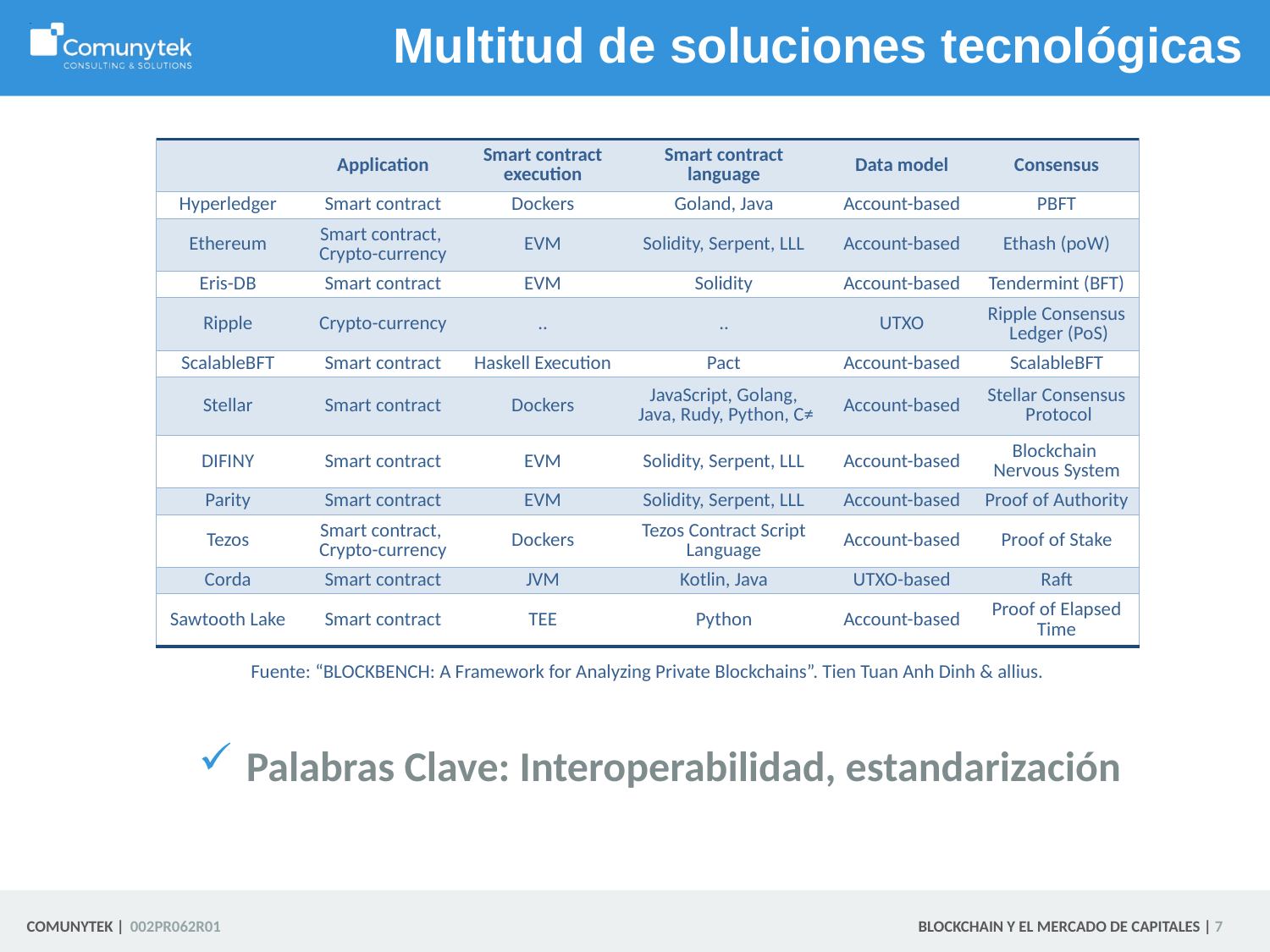

# Multitud de soluciones tecnológicas
|  | Application | Smart contract execution | Smart contract language | Data model | Consensus |
| --- | --- | --- | --- | --- | --- |
| Hyperledger | Smart contract | Dockers | Goland, Java | Account-based | PBFT |
| Ethereum | Smart contract, Crypto-currency | EVM | Solidity, Serpent, LLL | Account-based | Ethash (poW) |
| Eris-DB | Smart contract | EVM | Solidity | Account-based | Tendermint (BFT) |
| Ripple | Crypto-currency | .. | .. | UTXO | Ripple Consensus Ledger (PoS) |
| ScalableBFT | Smart contract | Haskell Execution | Pact | Account-based | ScalableBFT |
| Stellar | Smart contract | Dockers | JavaScript, Golang, Java, Rudy, Python, C≠ | Account-based | Stellar Consensus Protocol |
| DIFINY | Smart contract | EVM | Solidity, Serpent, LLL | Account-based | Blockchain Nervous System |
| Parity | Smart contract | EVM | Solidity, Serpent, LLL | Account-based | Proof of Authority |
| Tezos | Smart contract, Crypto-currency | Dockers | Tezos Contract Script Language | Account-based | Proof of Stake |
| Corda | Smart contract | JVM | Kotlin, Java | UTXO-based | Raft |
| Sawtooth Lake | Smart contract | TEE | Python | Account-based | Proof of Elapsed Time |
| Fuente: “BLOCKBENCH: A Framework for Analyzing Private Blockchains”. Tien Tuan Anh Dinh & allius. |  |  |  |  |  |
Palabras Clave: Interoperabilidad, estandarización
 7